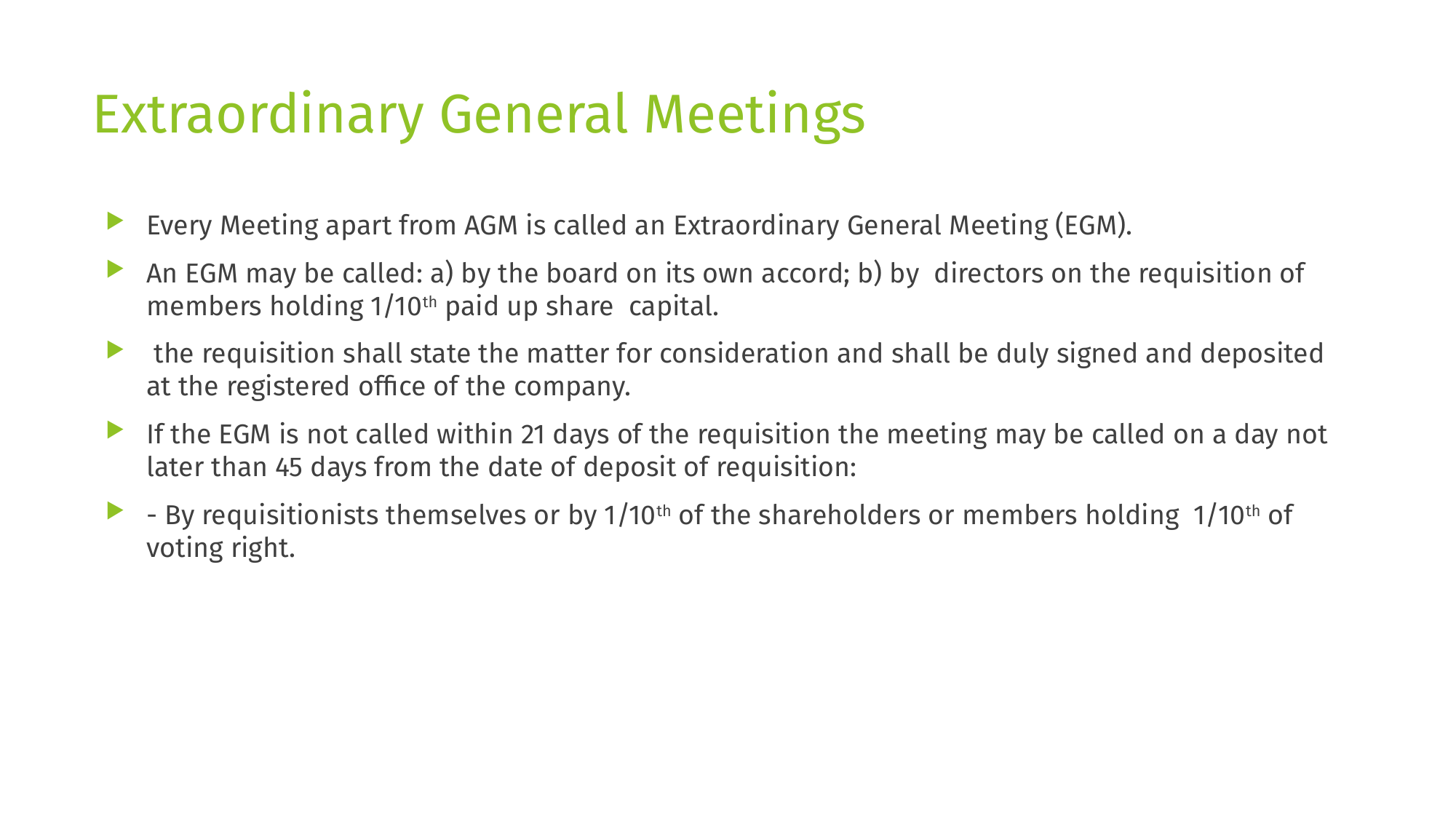

# Extraordinary General Meetings
Every Meeting apart from AGM is called an Extraordinary General Meeting (EGM).
An EGM may be called: a) by the board on its own accord; b) by  directors on the requisition of members holding 1/10th paid up share  capital.
 the requisition shall state the matter for consideration and shall be duly signed and deposited at the registered office of the company.
If the EGM is not called within 21 days of the requisition the meeting may be called on a day not later than 45 days from the date of deposit of requisition:
- By requisitionists themselves or by 1/10th of the shareholders or members holding  1/10th of voting right.